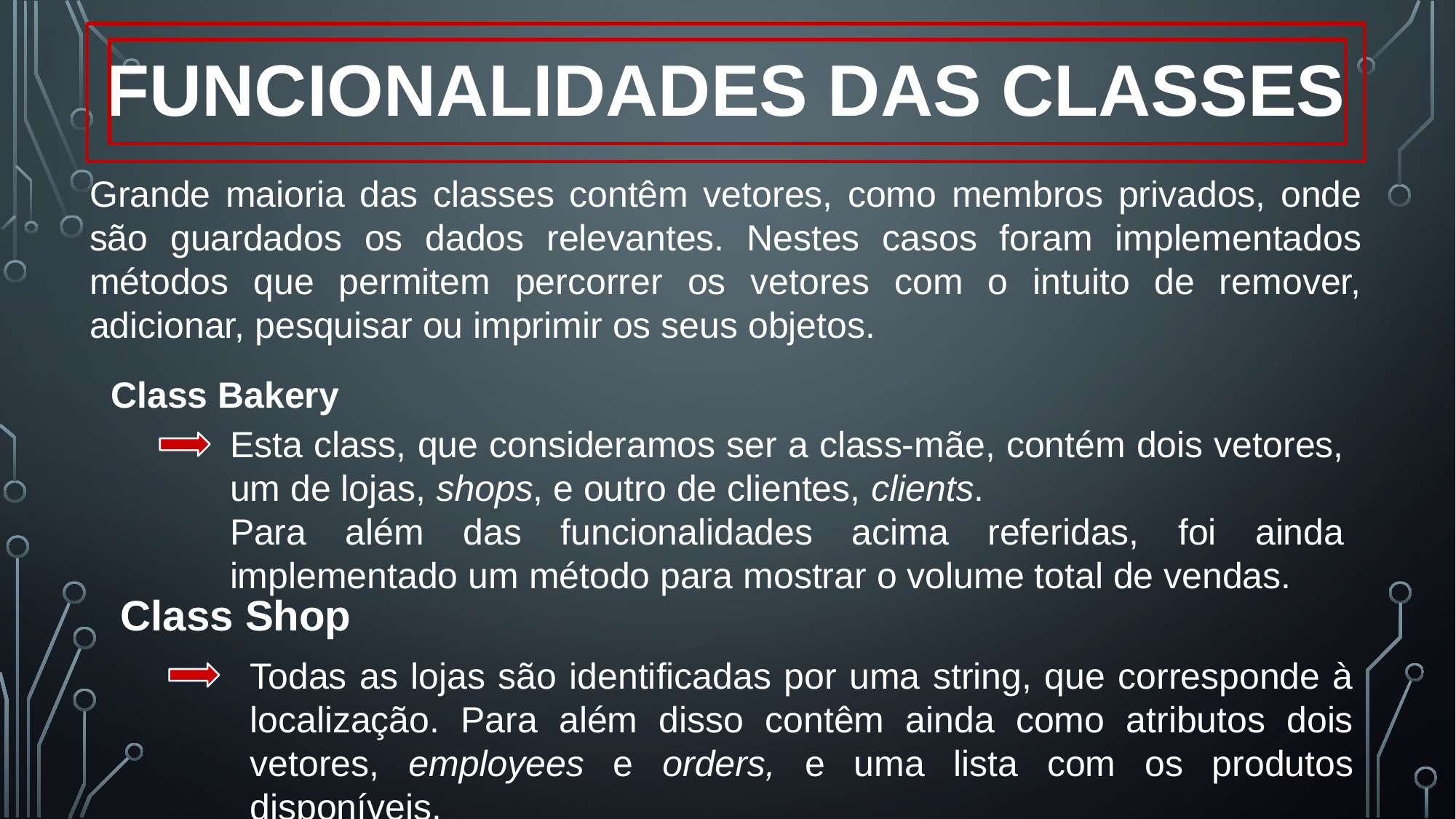

# Funcionalidades das classes

Grande maioria das classes contêm vetores, como membros privados, onde são guardados os dados relevantes. Nestes casos foram implementados métodos que permitem percorrer os vetores com o intuito de remover, adicionar, pesquisar ou imprimir os seus objetos.
Class Bakery
Esta class, que consideramos ser a class-mãe, contém dois vetores, um de lojas, shops, e outro de clientes, clients.
Para além das funcionalidades acima referidas, foi ainda implementado um método para mostrar o volume total de vendas.

Class Shop
Todas as lojas são identificadas por uma string, que corresponde à localização. Para além disso contêm ainda como atributos dois vetores, employees e orders, e uma lista com os produtos disponíveis.